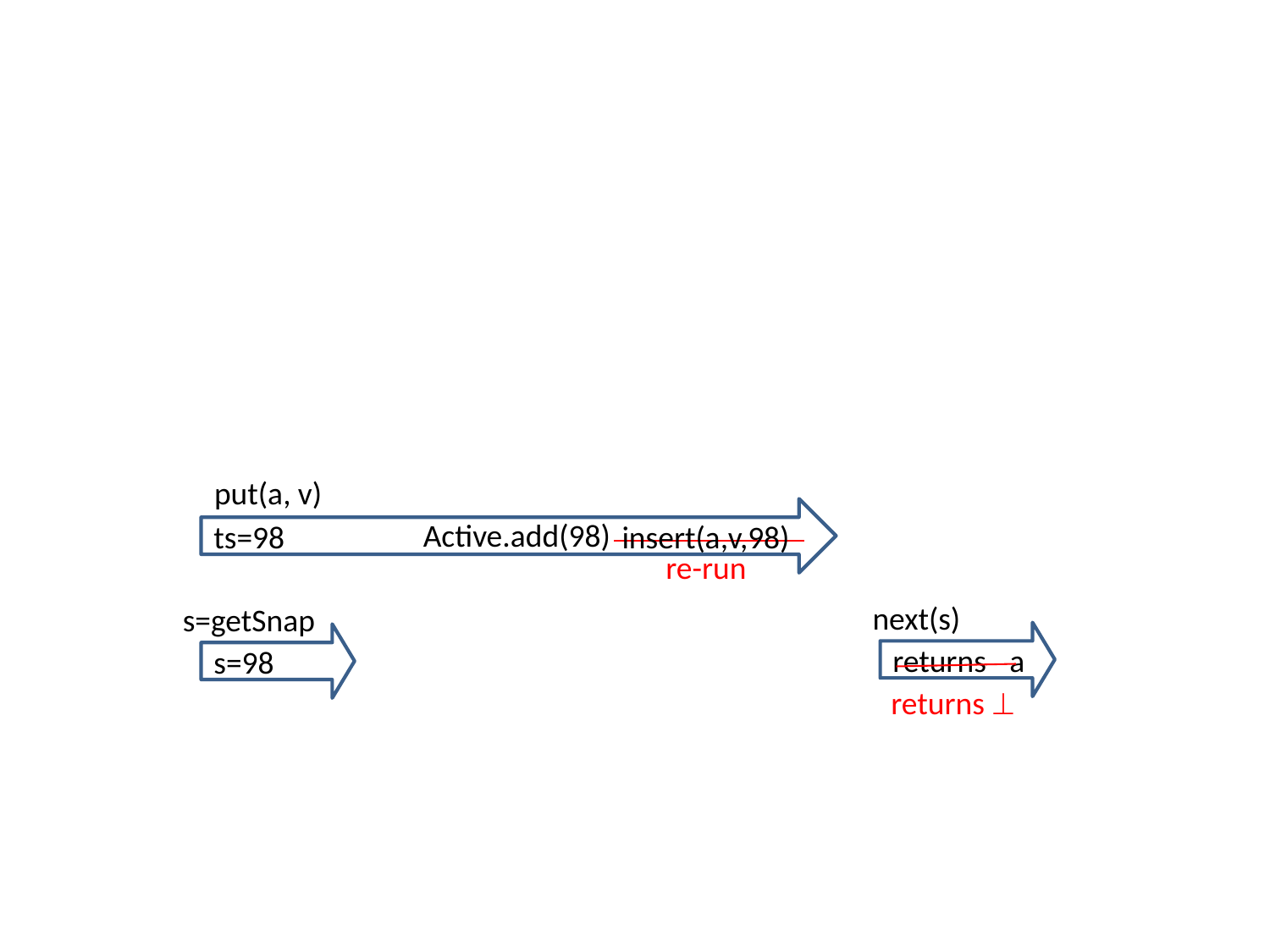

put(a, v)
ts=98                                               insert(a,v,98)
Active.add(98)
re-run
next(s)
s=getSnap
returns  a
s=98
returns ⊥